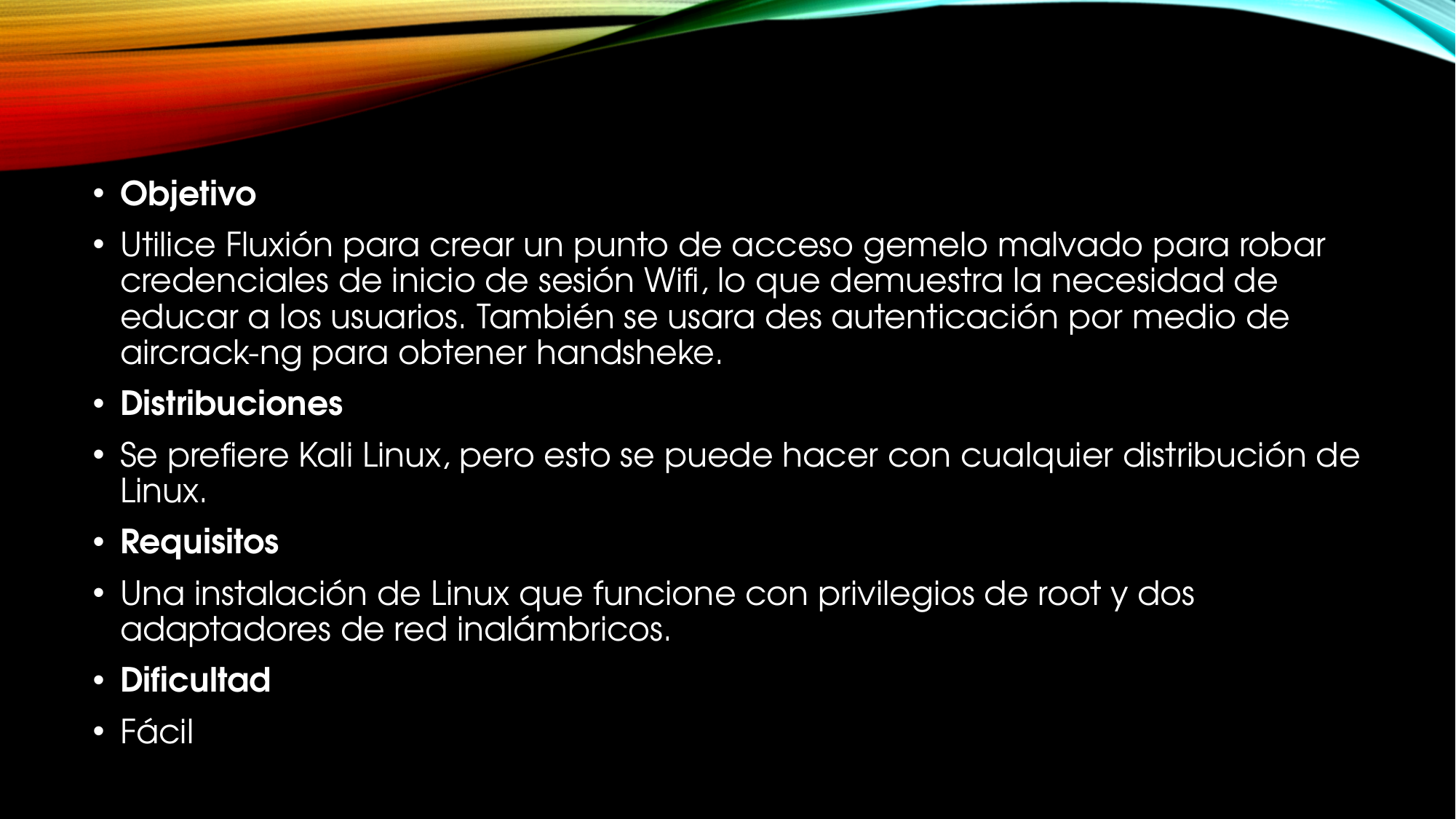

Objetivo
Utilice Fluxión para crear un punto de acceso gemelo malvado para robar credenciales de inicio de sesión Wifi, lo que demuestra la necesidad de educar a los usuarios. También se usara des autenticación por medio de aircrack-ng para obtener handsheke.
Distribuciones
Se prefiere Kali Linux, pero esto se puede hacer con cualquier distribución de Linux.
Requisitos
Una instalación de Linux que funcione con privilegios de root y dos adaptadores de red inalámbricos.
Dificultad
Fácil